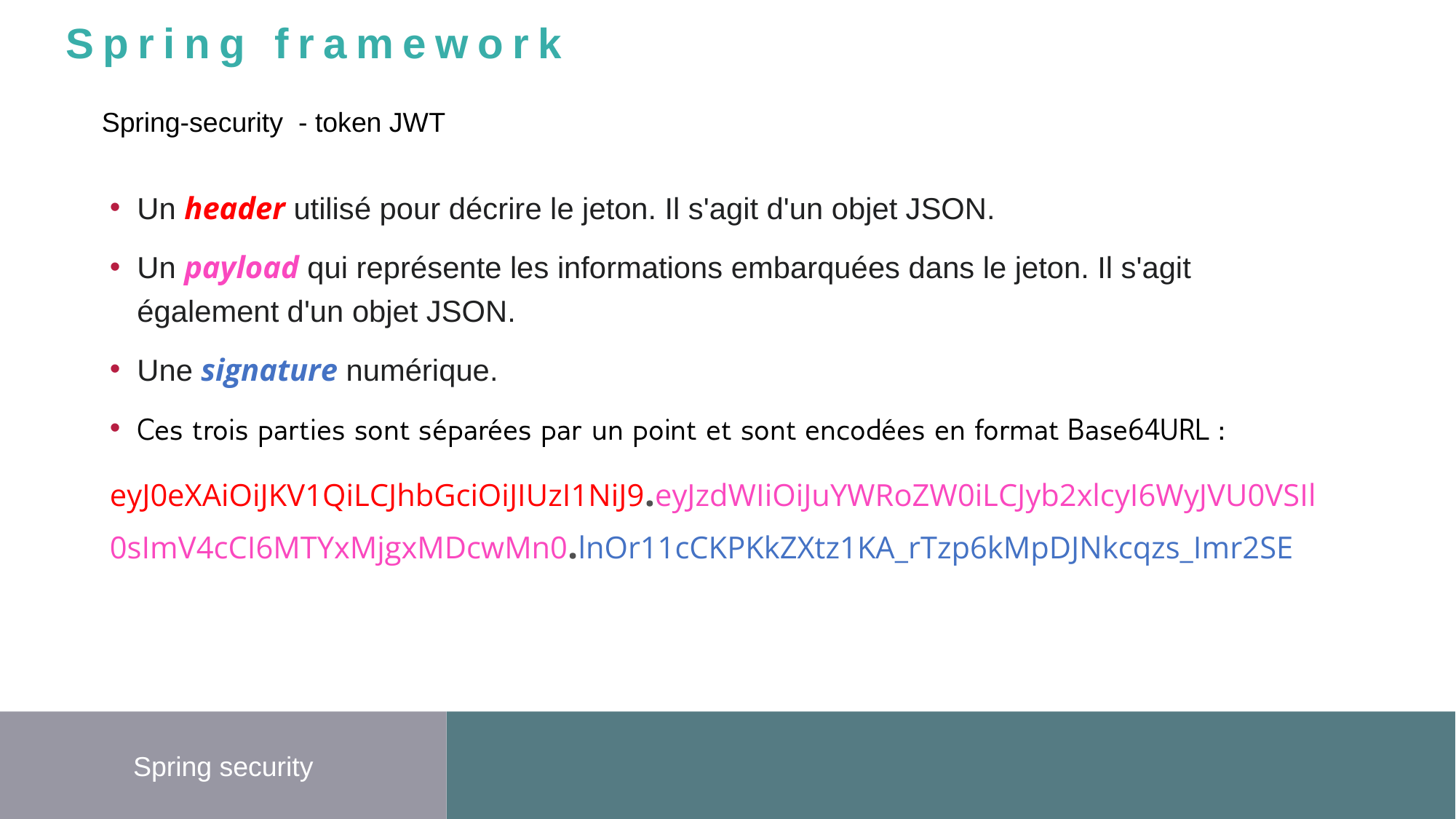

Spring framework
Spring-security  - token JWT
Un header utilisé pour décrire le jeton. Il s'agit d'un objet JSON.
Un payload qui représente les informations embarquées dans le jeton. Il s'agit également d'un objet JSON.
Une signature numérique.
Ces trois parties sont séparées par un point et sont encodées en format Base64URL :
eyJ0eXAiOiJKV1QiLCJhbGciOiJIUzI1NiJ9.eyJzdWIiOiJuYWRoZW0iLCJyb2xlcyI6WyJVU0VSIl0sImV4cCI6MTYxMjgxMDcwMn0.lnOr11cCKPKkZXtz1KA_rTzp6kMpDJNkcqzs_Imr2SE
Spring security